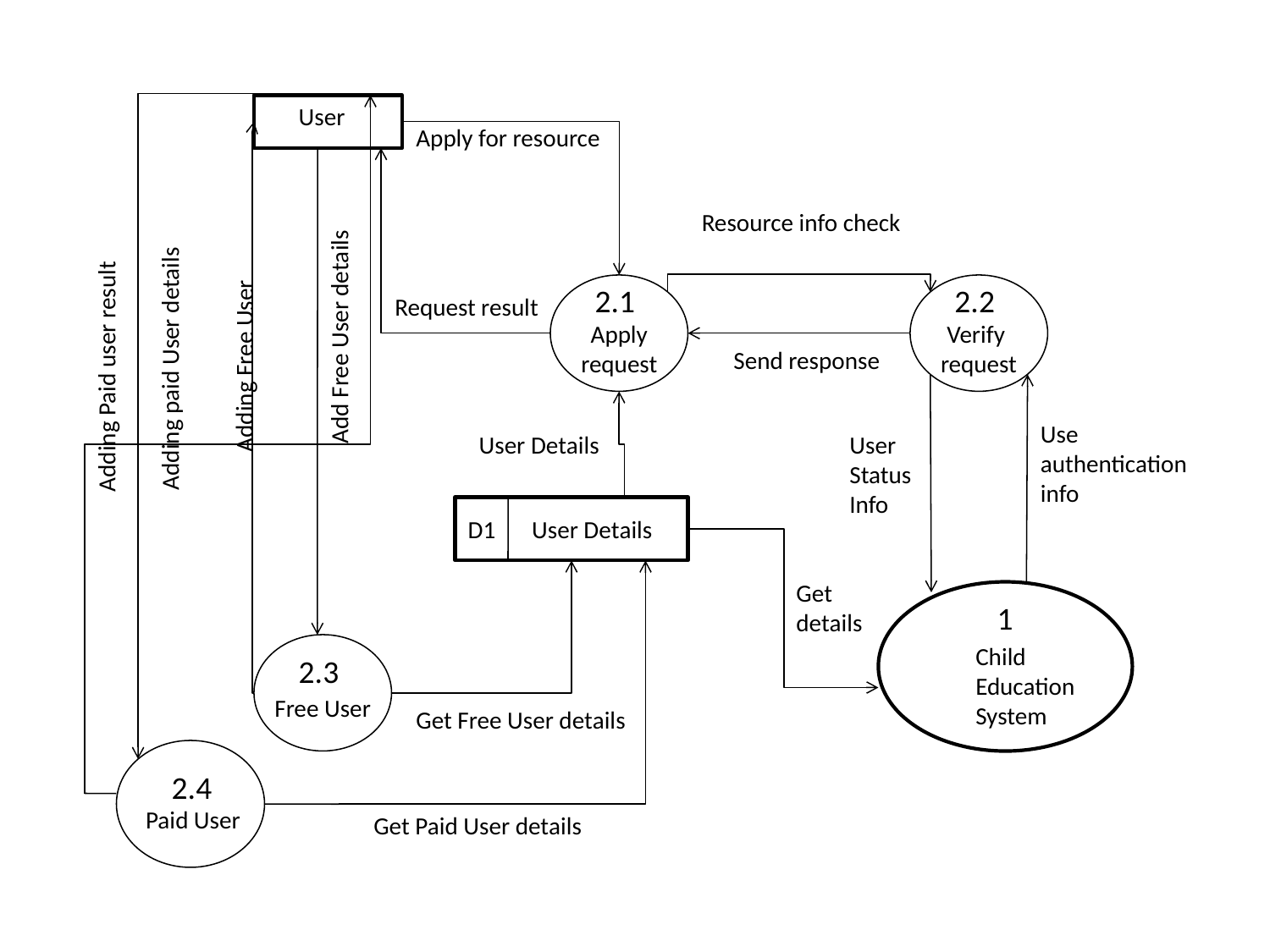

User
Apply for resource
Resource info check

Apply
request
2.1

Verify
request
2.2
Request result
Add Free User details
Send response
Adding Free User
Adding paid User details
Adding Paid user result
Use
authentication
info
User Details
User
Status
Info

D1
User Details
Get
details

1
Child
Education
System

Free User
2.3
Get Free User details

 Paid User
2.4
Get Paid User details